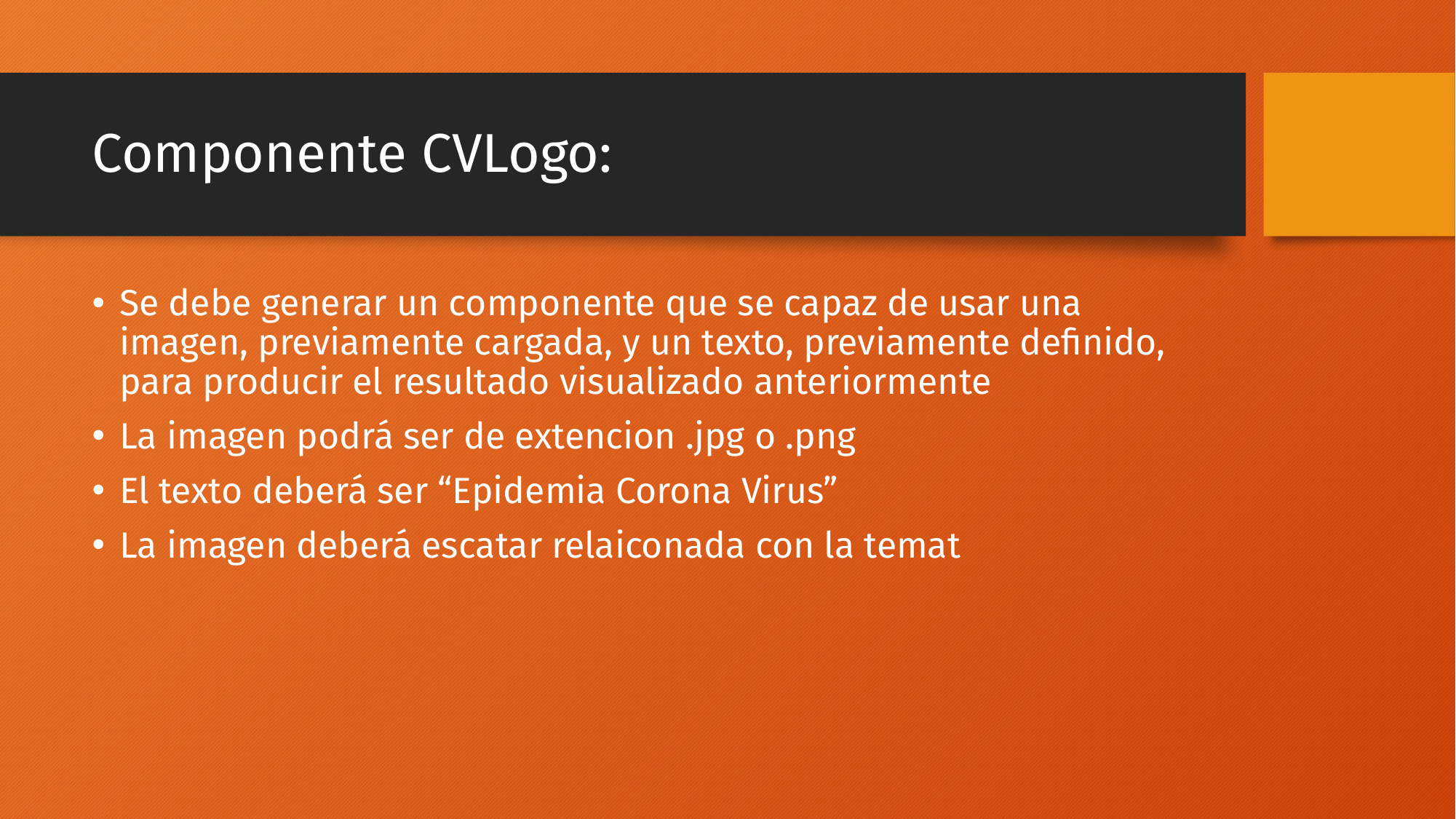

# Componente CVLogo:
Se debe generar un componente que se capaz de usar una imagen, previamente cargada, y un texto, previamente definido, para producir el resultado visualizado anteriormente
La imagen podrá ser de extencion .jpg o .png
El texto deberá ser “Epidemia Corona Virus”
La imagen deberá escatar relaiconada con la temat